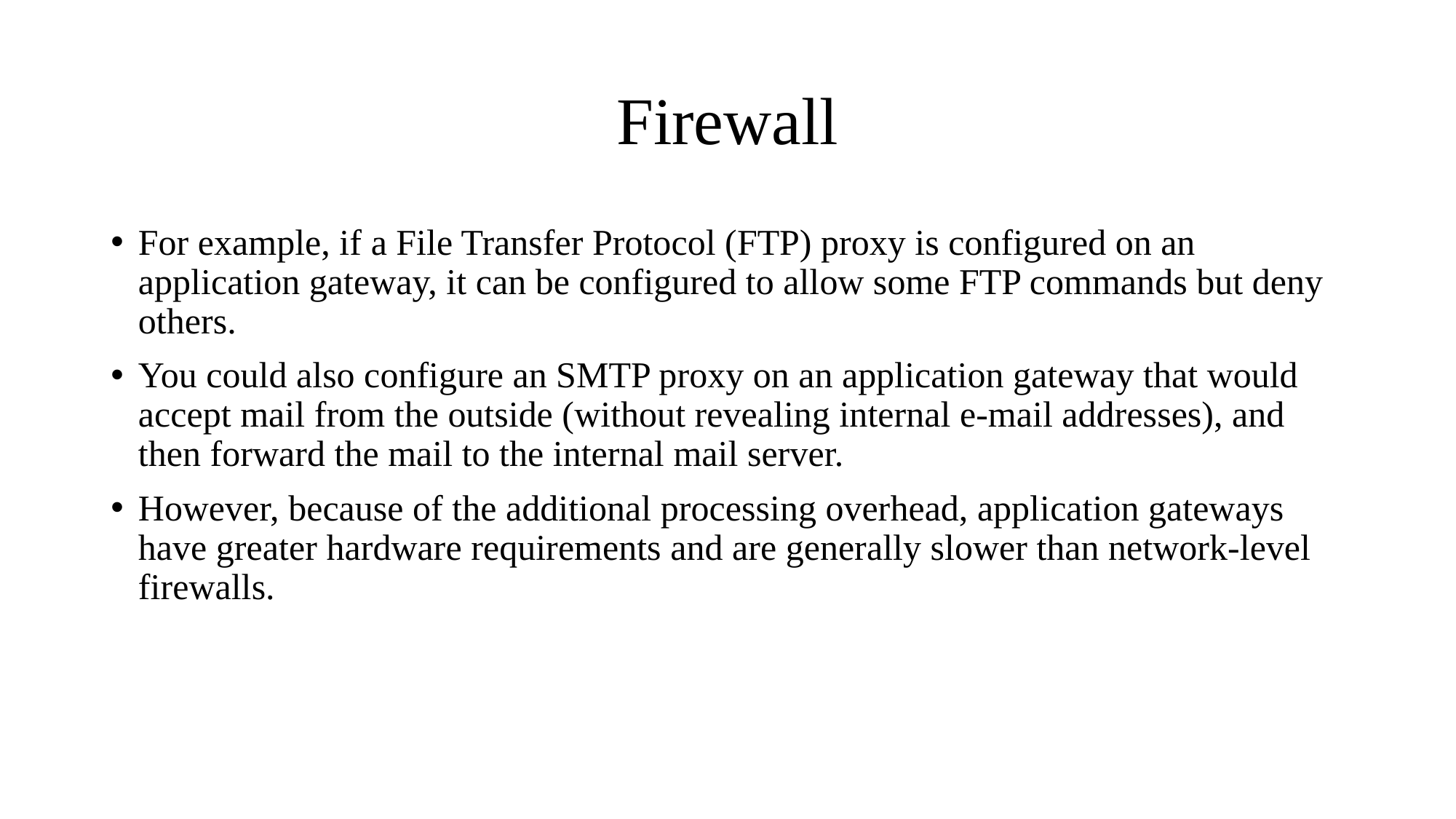

# Firewall
For example, if a File Transfer Protocol (FTP) proxy is configured on an application gateway, it can be configured to allow some FTP commands but deny others.
You could also configure an SMTP proxy on an application gateway that would accept mail from the outside (without revealing internal e-mail addresses), and then forward the mail to the internal mail server.
However, because of the additional processing overhead, application gateways have greater hardware requirements and are generally slower than network-level firewalls.